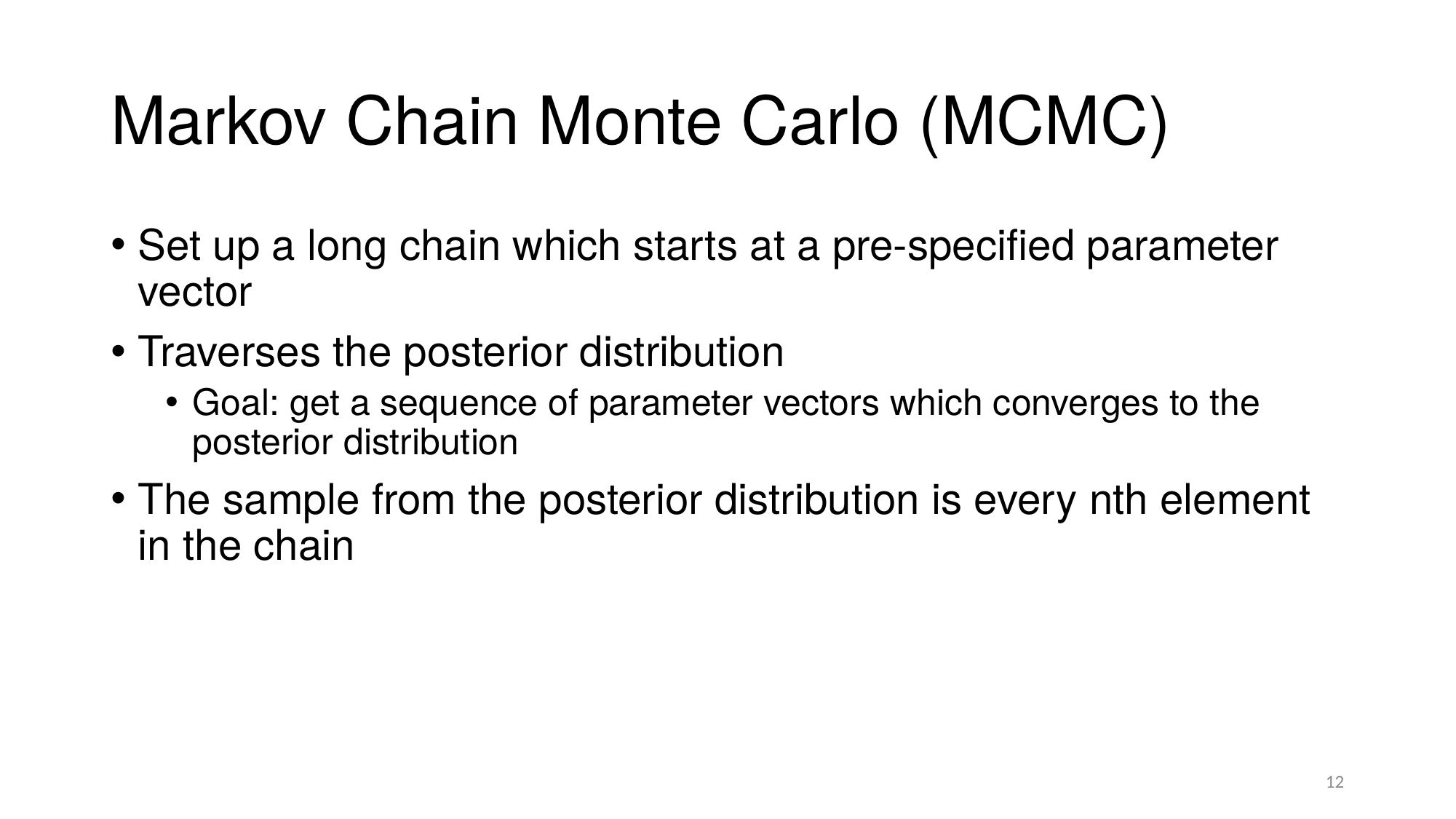

# Markov Chain Monte Carlo (MCMC)
Set up a long chain which starts at a pre-specified parameter vector
Traverses the posterior distribution
Goal: get a sequence of parameter vectors which converges to the posterior distribution
The sample from the posterior distribution is every nth element in the chain
12